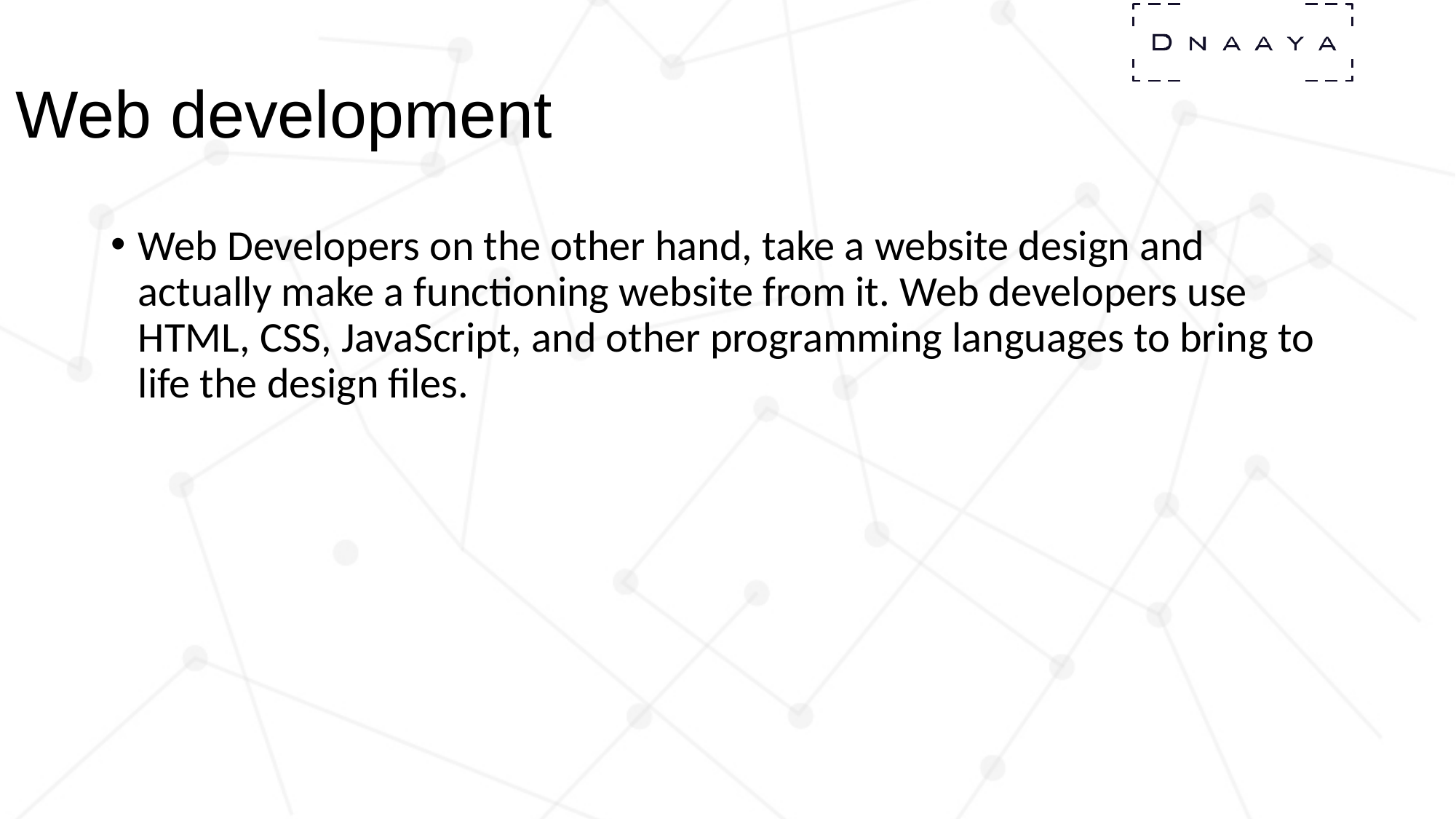

# Web development
Web Developers on the other hand, take a website design and actually make a functioning website from it. Web developers use HTML, CSS, JavaScript, and other programming languages to bring to life the design files.